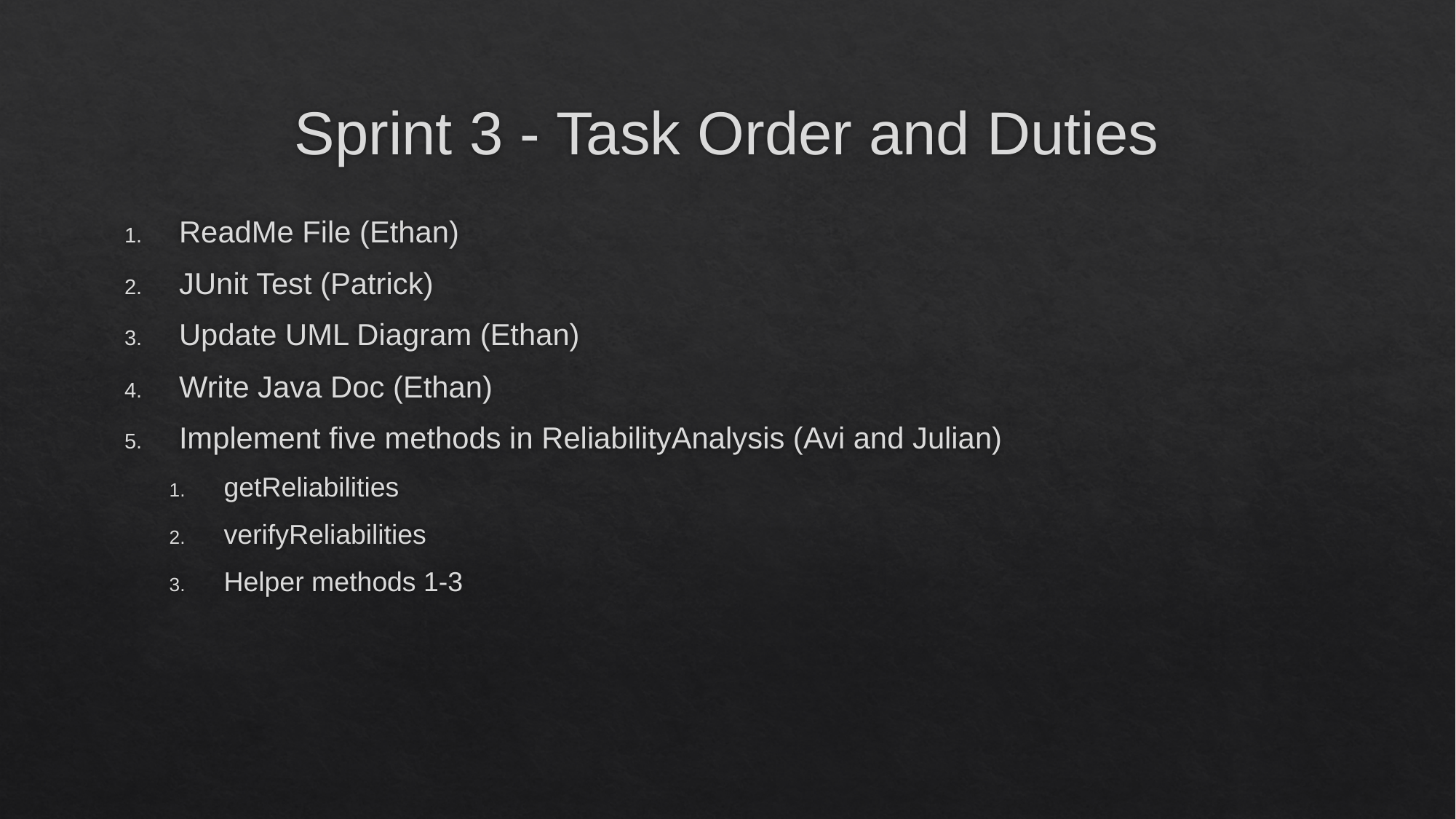

# Sprint 3 - Task Order and Duties
ReadMe File (Ethan)
JUnit Test (Patrick)
Update UML Diagram (Ethan)
Write Java Doc (Ethan)
Implement five methods in ReliabilityAnalysis (Avi and Julian)
getReliabilities
verifyReliabilities
Helper methods 1-3